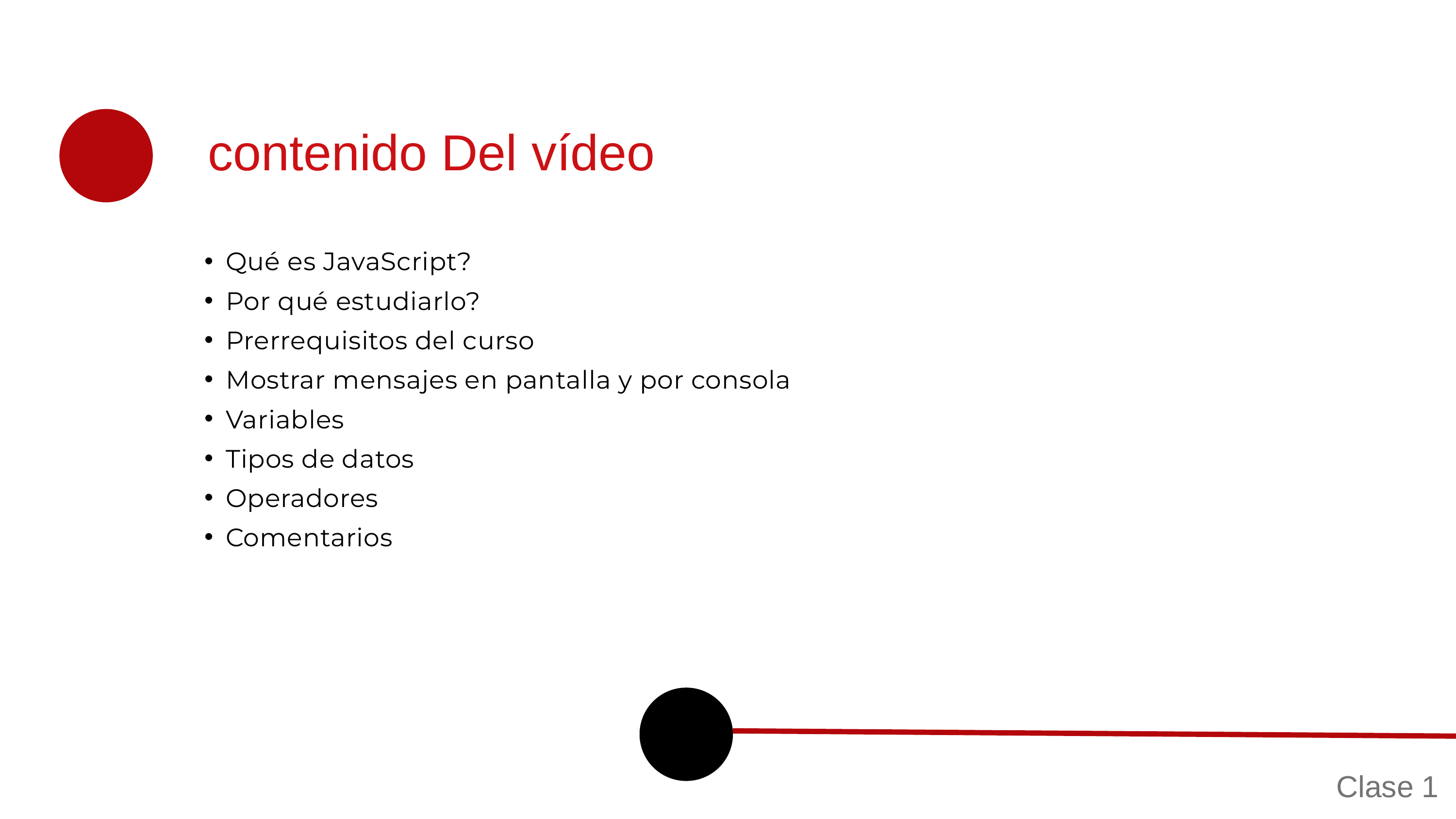

contenido Del vídeo
Qué es JavaScript?
Por qué estudiarlo?
Prerrequisitos del curso
Mostrar mensajes en pantalla y por consola
Variables
Tipos de datos
Operadores
Comentarios

Clase 1